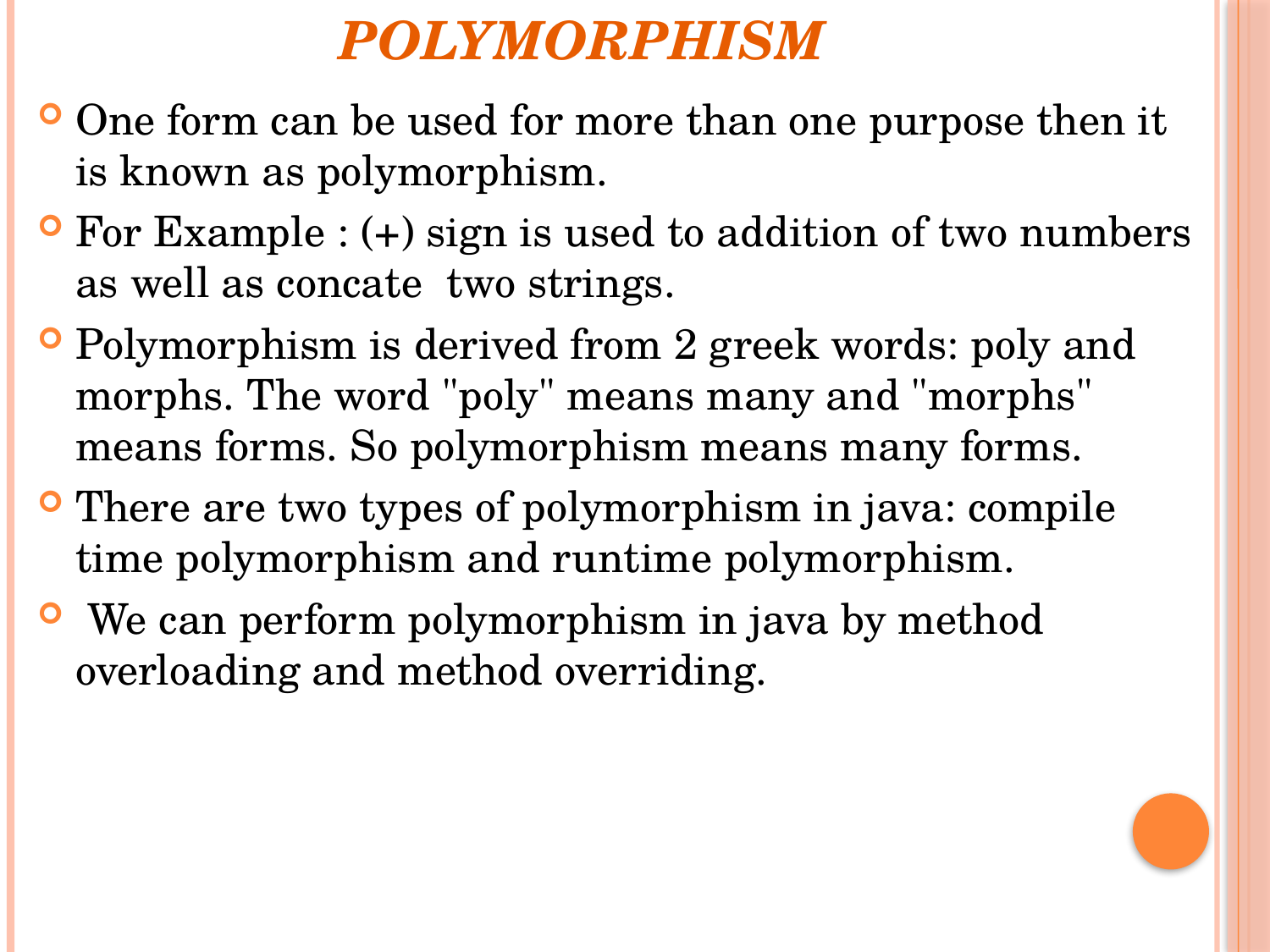

# Polymorphism
One form can be used for more than one purpose then it is known as polymorphism.
For Example : (+) sign is used to addition of two numbers as well as concate  two strings.
Polymorphism is derived from 2 greek words: poly and morphs. The word "poly" means many and "morphs" means forms. So polymorphism means many forms.
There are two types of polymorphism in java: compile time polymorphism and runtime polymorphism.
 We can perform polymorphism in java by method overloading and method overriding.